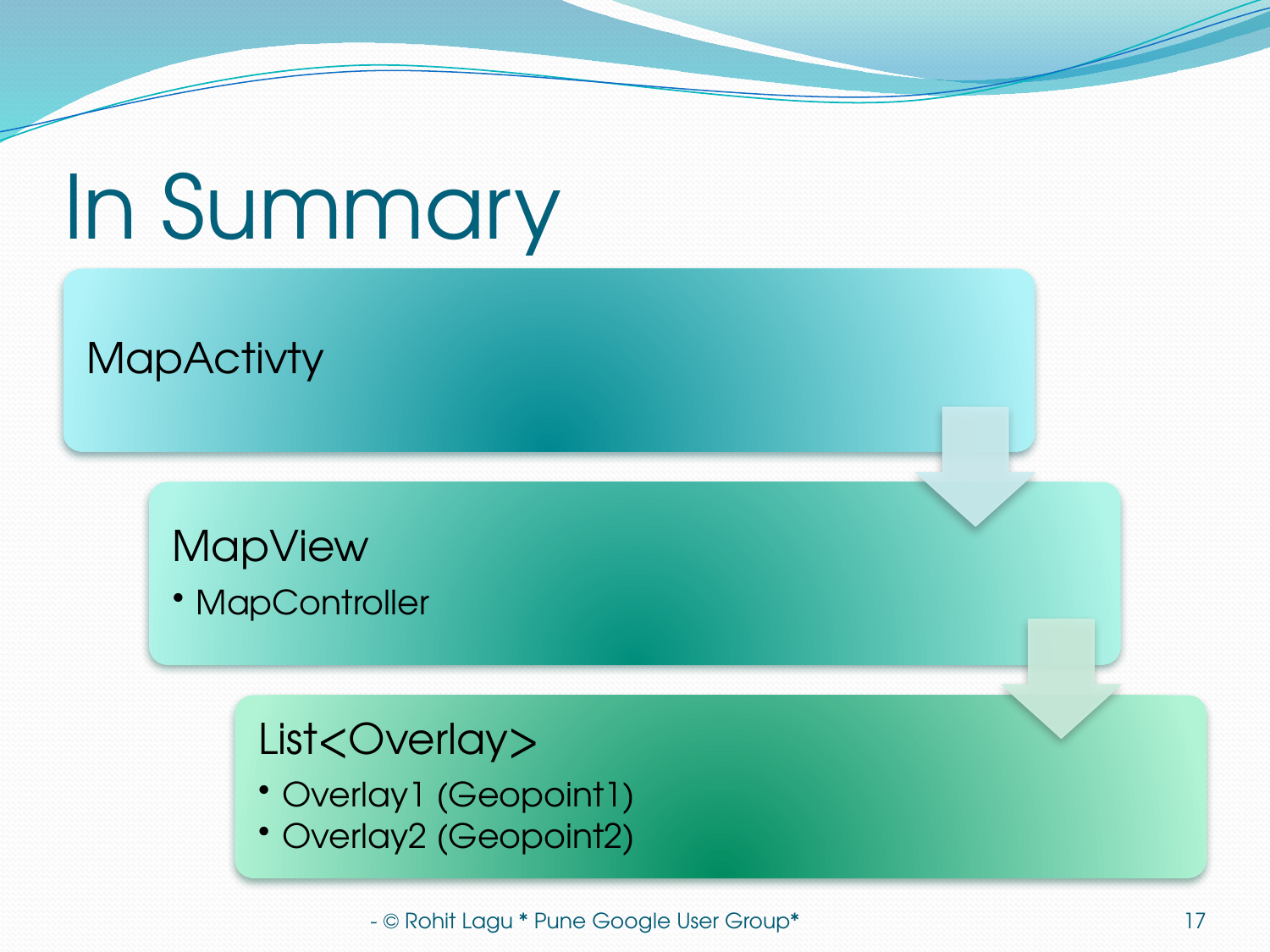

# In Summary
MapActivty
MapView
MapController
List<Overlay>
Overlay1 (Geopoint1)
Overlay2 (Geopoint2)

- © Rohit Lagu * Pune Google User Group*
17